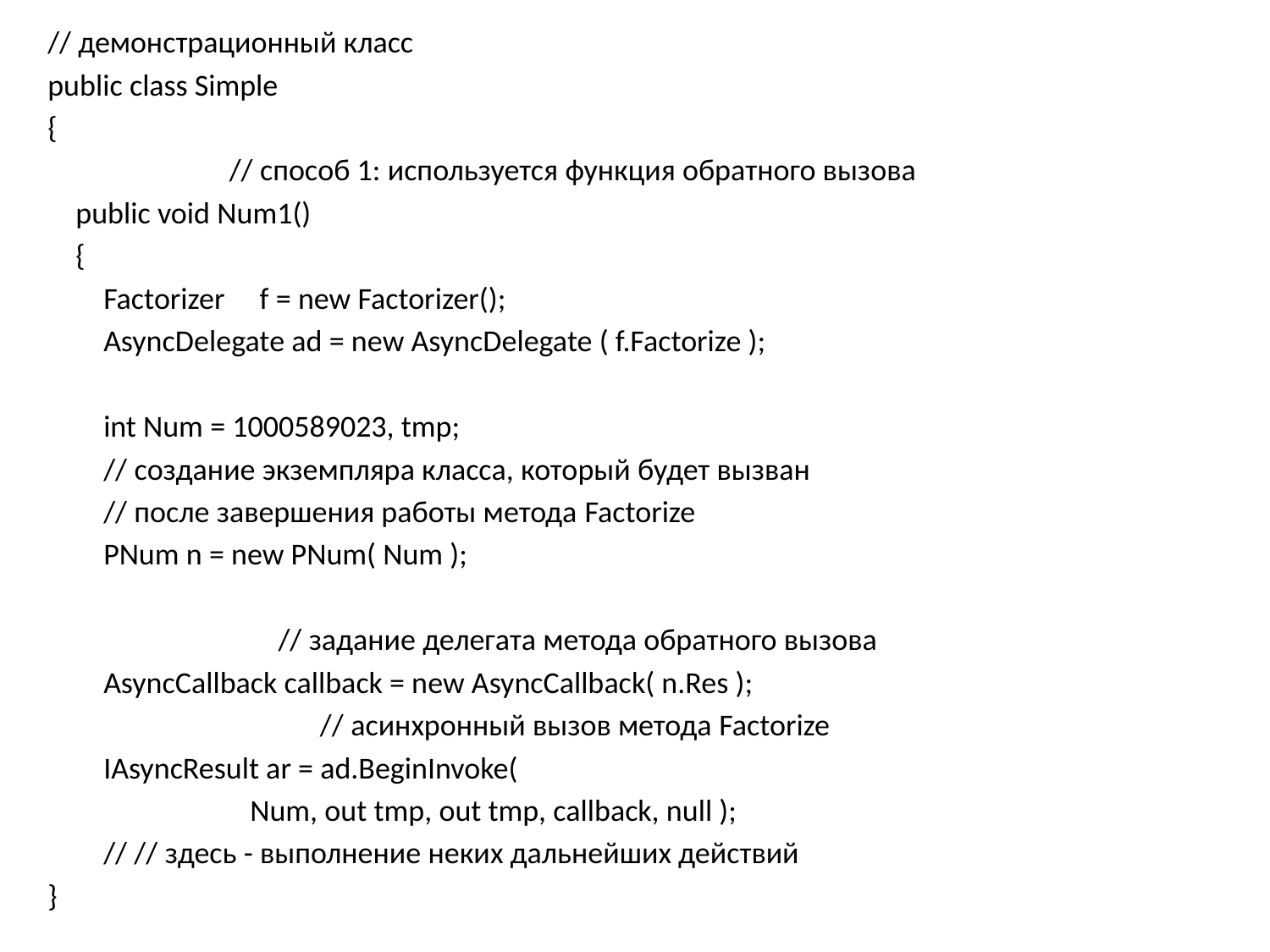

// демонстрационный класс
public class Simple
{
                          // способ 1: используется функция обратного вызова
    public void Num1()
    {
        Factorizer     f = new Factorizer();
        AsyncDelegate ad = new AsyncDelegate ( f.Factorize );

        int Num = 1000589023, tmp;
        // создание экземпляра класса, который будет вызван
        // после завершения работы метода Factorize
        PNum n = new PNum( Num );

                                 // задание делегата метода обратного вызова
        AsyncCallback callback = new AsyncCallback( n.Res );
                                       // асинхронный вызов метода Factorize
        IAsyncResult ar = ad.BeginInvoke(
                             Num, out tmp, out tmp, callback, null );
        // // здесь - выполнение неких дальнейших действий
}